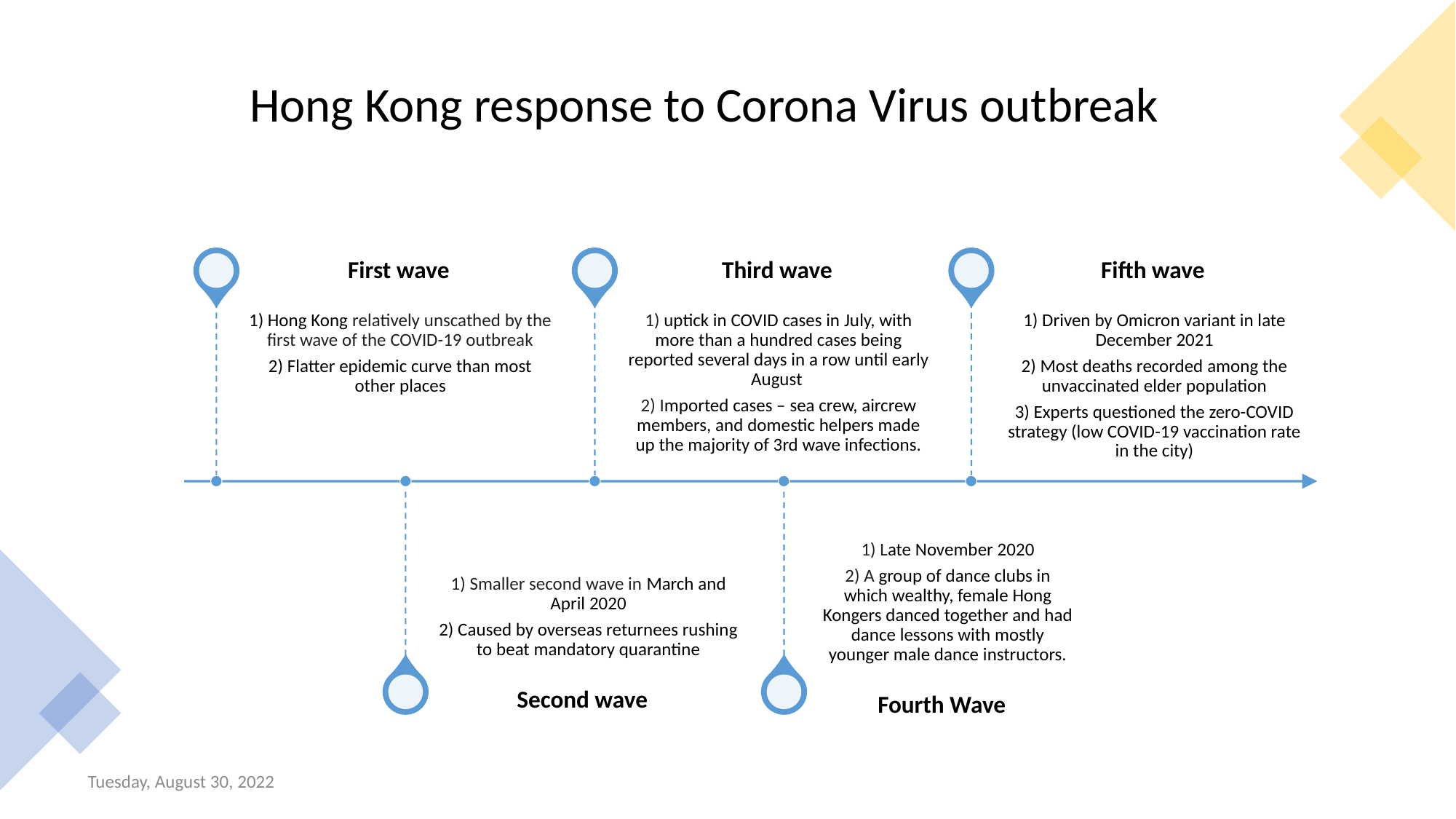

# Hong Kong response to Corona Virus outbreak
1) Hong Kong relatively unscathed by the first wave of the COVID-19 outbreak
2) Flatter epidemic curve than most other places
First wave
1) Smaller second wave in March and April 2020
2) Caused by overseas returnees rushing to beat mandatory quarantine
Second wave
1) uptick in COVID cases in July, with more than a hundred cases being reported several days in a row until early August
2) Imported cases – sea crew, aircrew members, and domestic helpers made up the majority of 3rd wave infections.
Third wave
1) Late November 2020
2) A group of dance clubs in which wealthy, female Hong Kongers danced together and had dance lessons with mostly younger male dance instructors.
Fourth Wave
1) Driven by Omicron variant in late December 2021
2) Most deaths recorded among the unvaccinated elder population
3) Experts questioned the zero-COVID strategy (low COVID-19 vaccination rate in the city)
Fifth wave

Tuesday, August 30, 2022